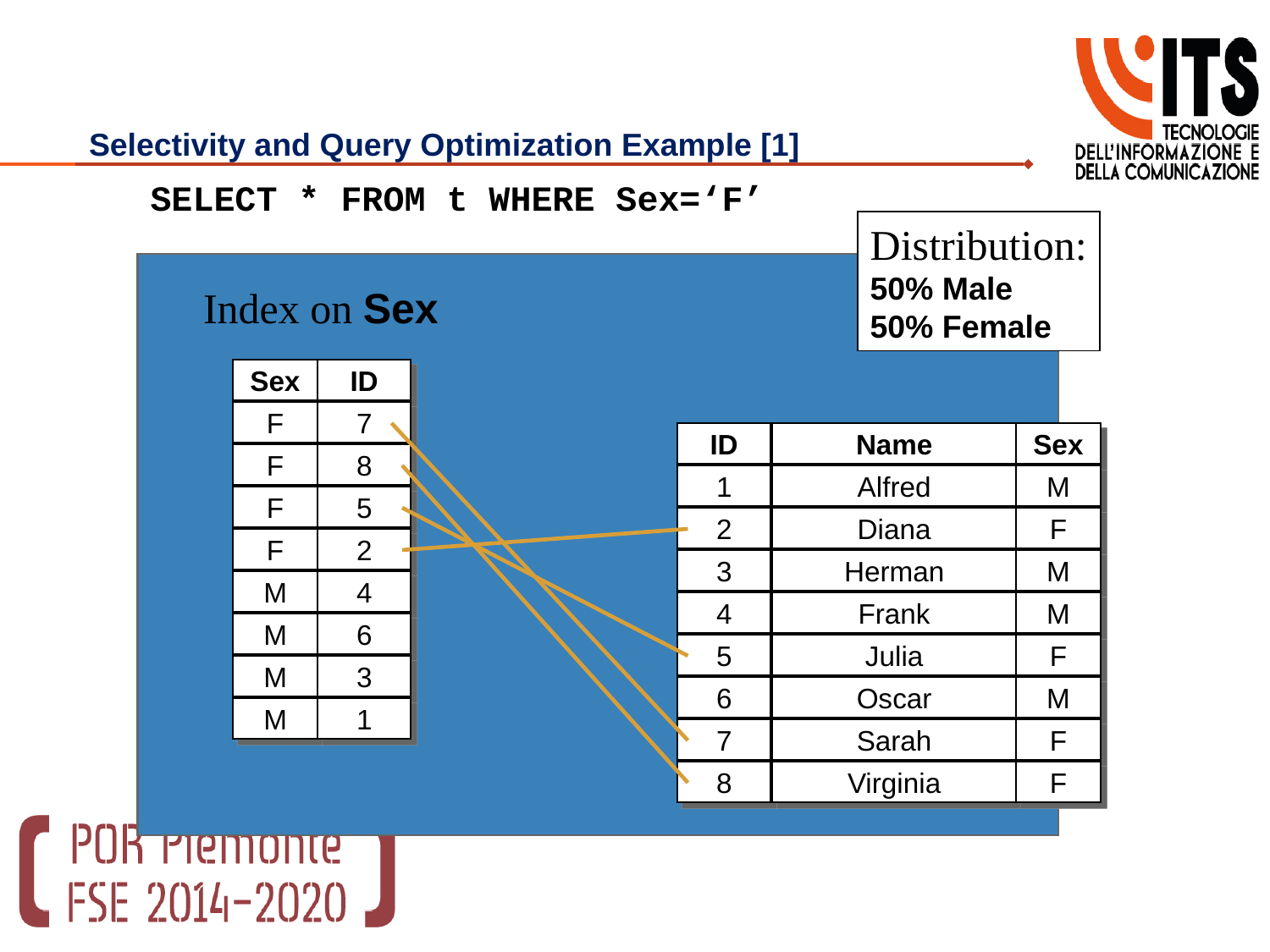

# Selectivity and Query Optimization Example [1]
SELECT * FROM t WHERE Sex=‘F’
Distribution:
50% Male
50% Female

Index on Sex
Sex
ID
F
7

ID
Name
Sex
F
8

1
Alfred
M
F
5

2
Diana
F
F
2

3
Herman
M
M
4
4
Frank
M
M
6
5
Julia
F
M
3
6
Oscar
M
M
1
7
Sarah
F
8
Virginia
F